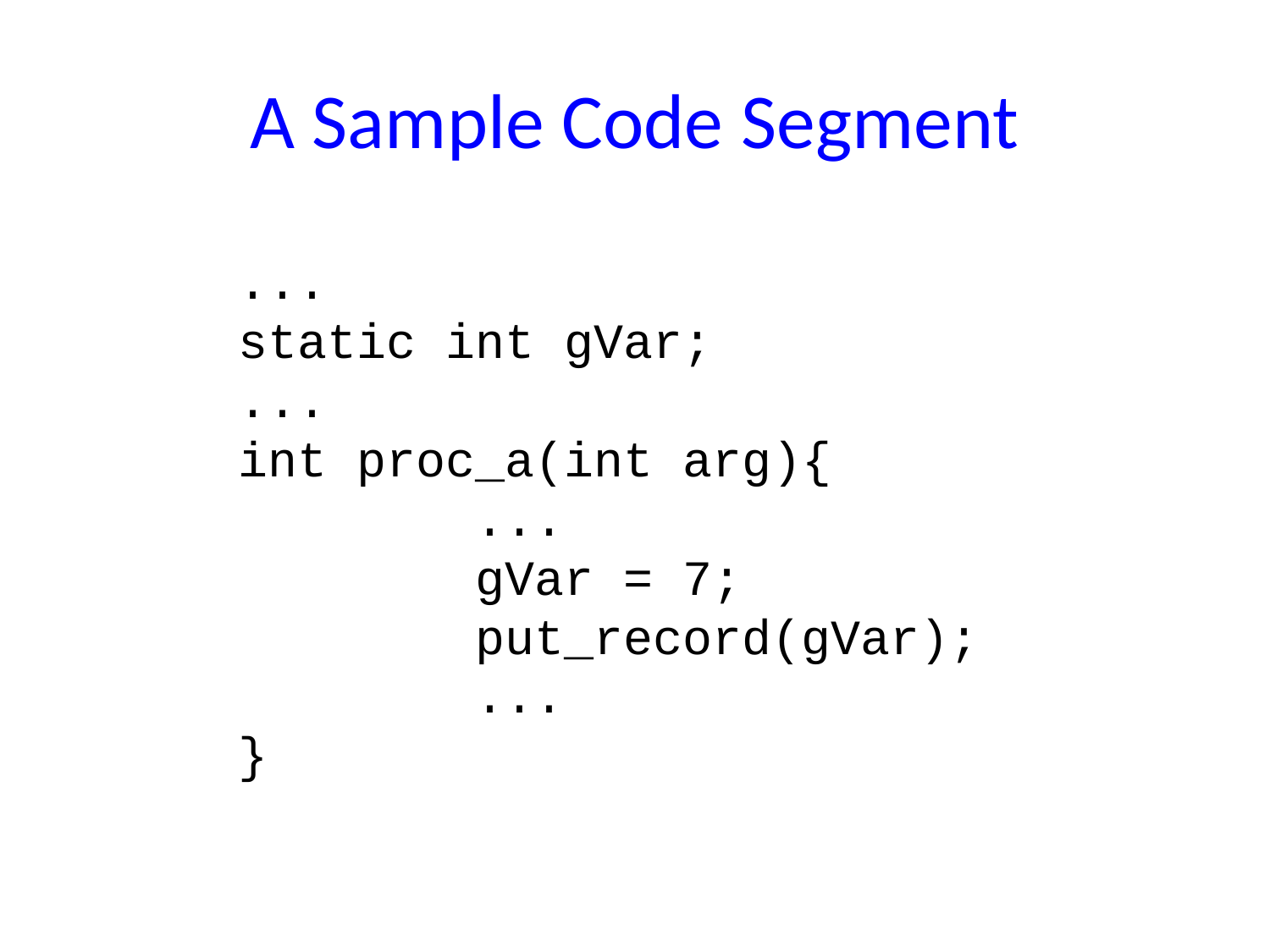

# A Sample Code Segment
...
static int gVar;
...
int proc_a(int arg){
        ...
        gVar = 7;
        put_record(gVar);
        ...
}